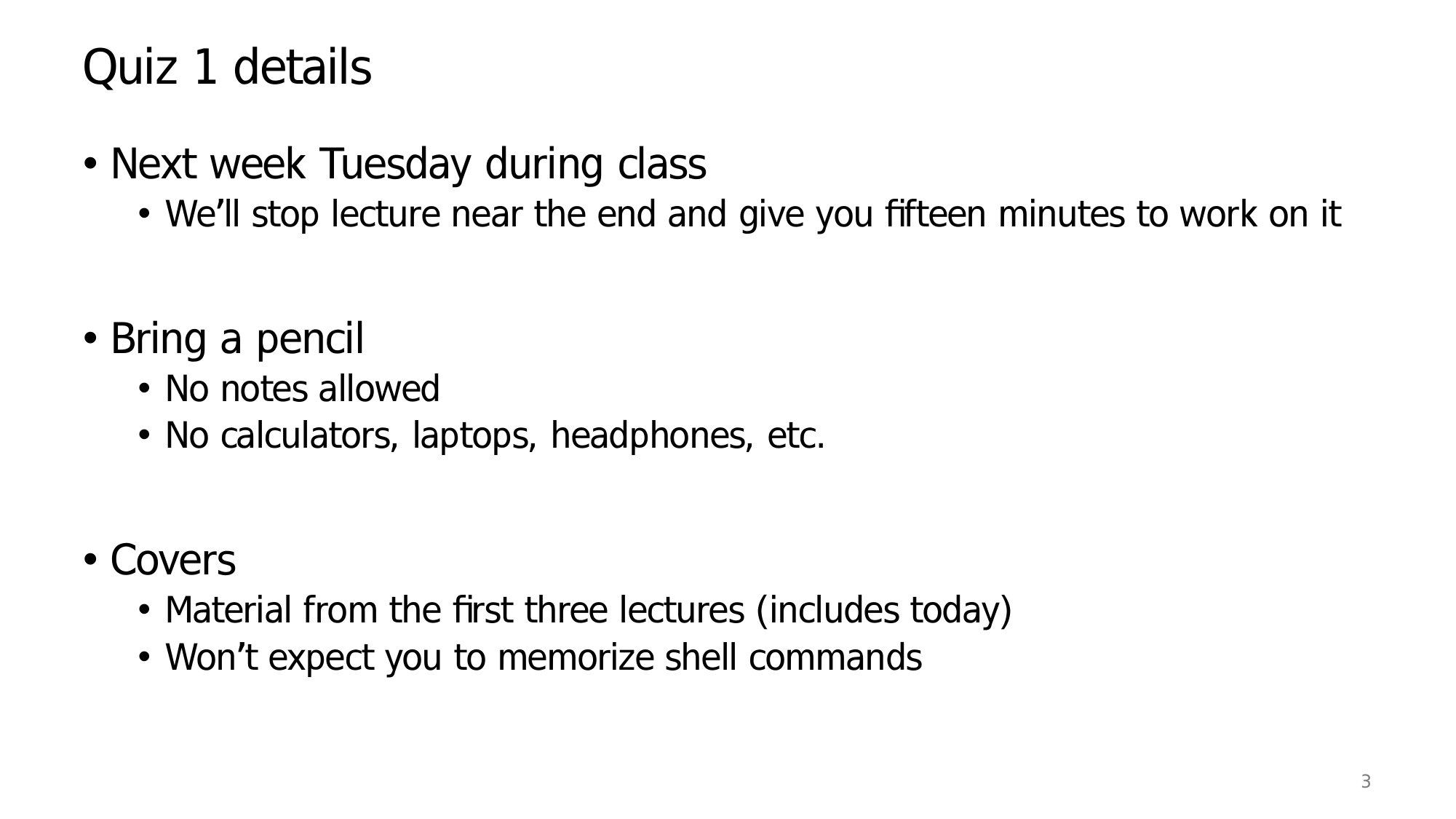

# Quiz 1 details
Next week Tuesday during class
We’ll stop lecture near the end and give you fifteen minutes to work on it

Bring a pencil
No notes allowed
No calculators, laptops, headphones, etc.

Covers
Material from the first three lectures (includes today)
Won’t expect you to memorize shell commands
3